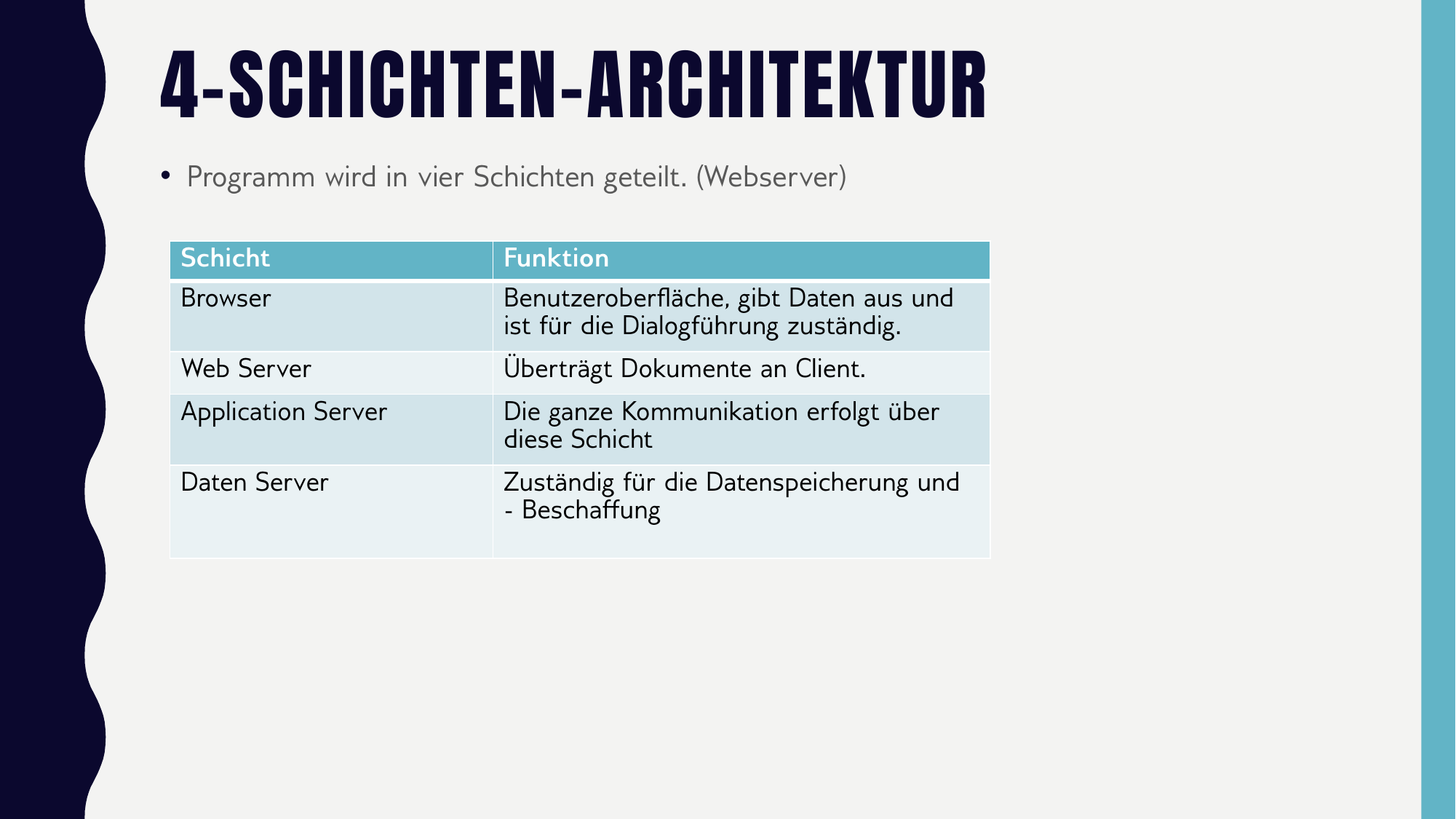

# 4-Schichten-architektur
Programm wird in vier Schichten geteilt. (Webserver)

| Schicht | Funktion |
| --- | --- |
| Browser | Benutzeroberfläche, gibt Daten aus und ist für die Dialogführung zuständig. |
| Web Server | Überträgt Dokumente an Client. |
| Application Server | Die ganze Kommunikation erfolgt über diese Schicht |
| Daten Server | Zuständig für die Datenspeicherung und - Beschaffung |